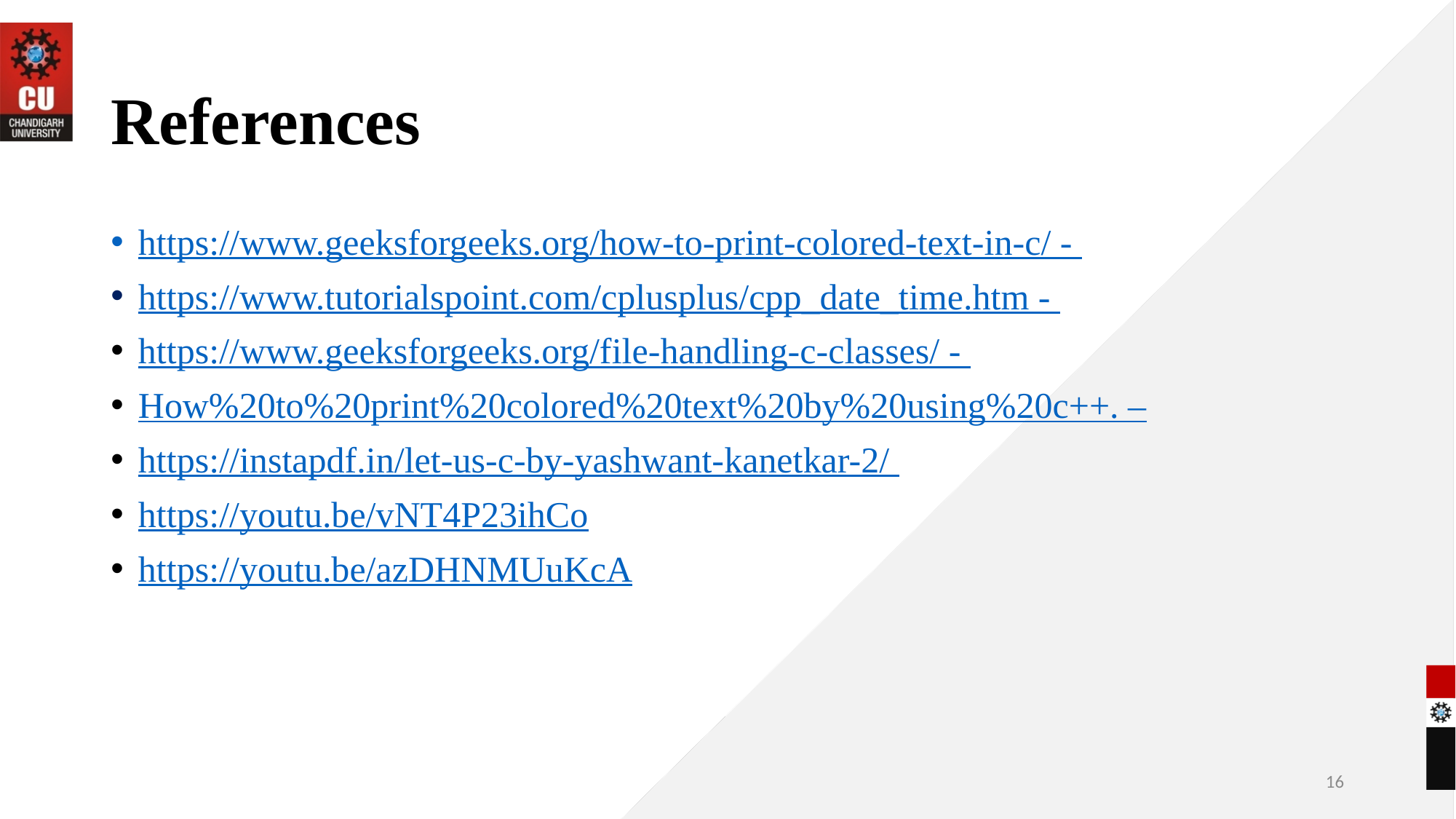

# References
https://www.geeksforgeeks.org/how-to-print-colored-text-in-c/ -
https://www.tutorialspoint.com/cplusplus/cpp_date_time.htm -
https://www.geeksforgeeks.org/file-handling-c-classes/ -
How%20to%20print%20colored%20text%20by%20using%20c++. –
https://instapdf.in/let-us-c-by-yashwant-kanetkar-2/
https://youtu.be/vNT4P23ihCo
https://youtu.be/azDHNMUuKcA

16